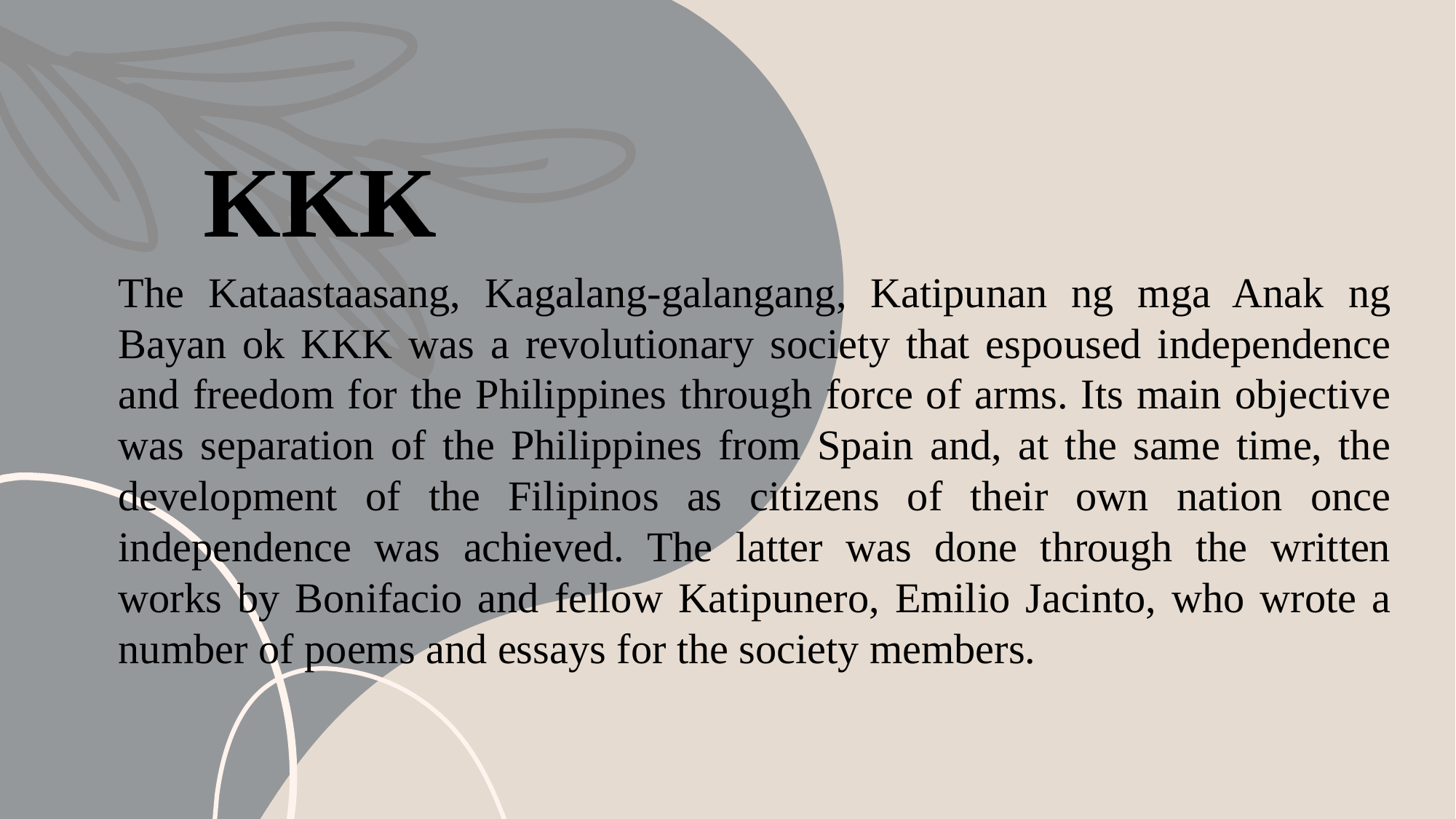

# KKK
The Kataastaasang, Kagalang-galangang, Katipunan ng mga Anak ng Bayan ok KKK was a revolutionary society that espoused independence and freedom for the Philippines through force of arms. Its main objective was separation of the Philippines from Spain and, at the same time, the development of the Filipinos as citizens of their own nation once independence was achieved. The latter was done through the written works by Bonifacio and fellow Katipunero, Emilio Jacinto, who wrote a number of poems and essays for the society members.